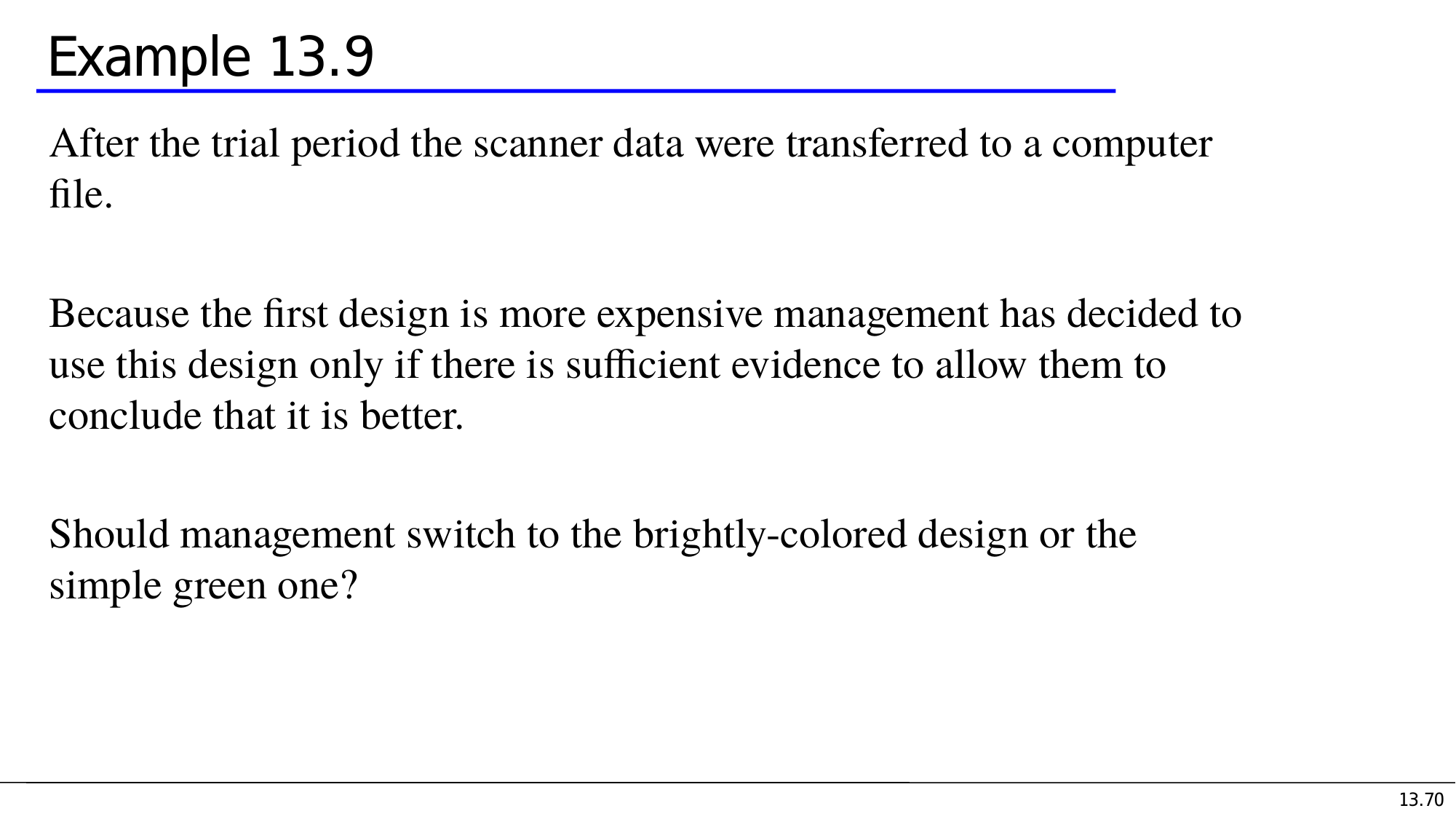

# Example 13.9
After the trial period the scanner data were transferred to a computer file.

Because the first design is more expensive management has decided to use this design only if there is sufficient evidence to allow them to conclude that it is better.

Should management switch to the brightly-colored design or the simple green one?

13.70